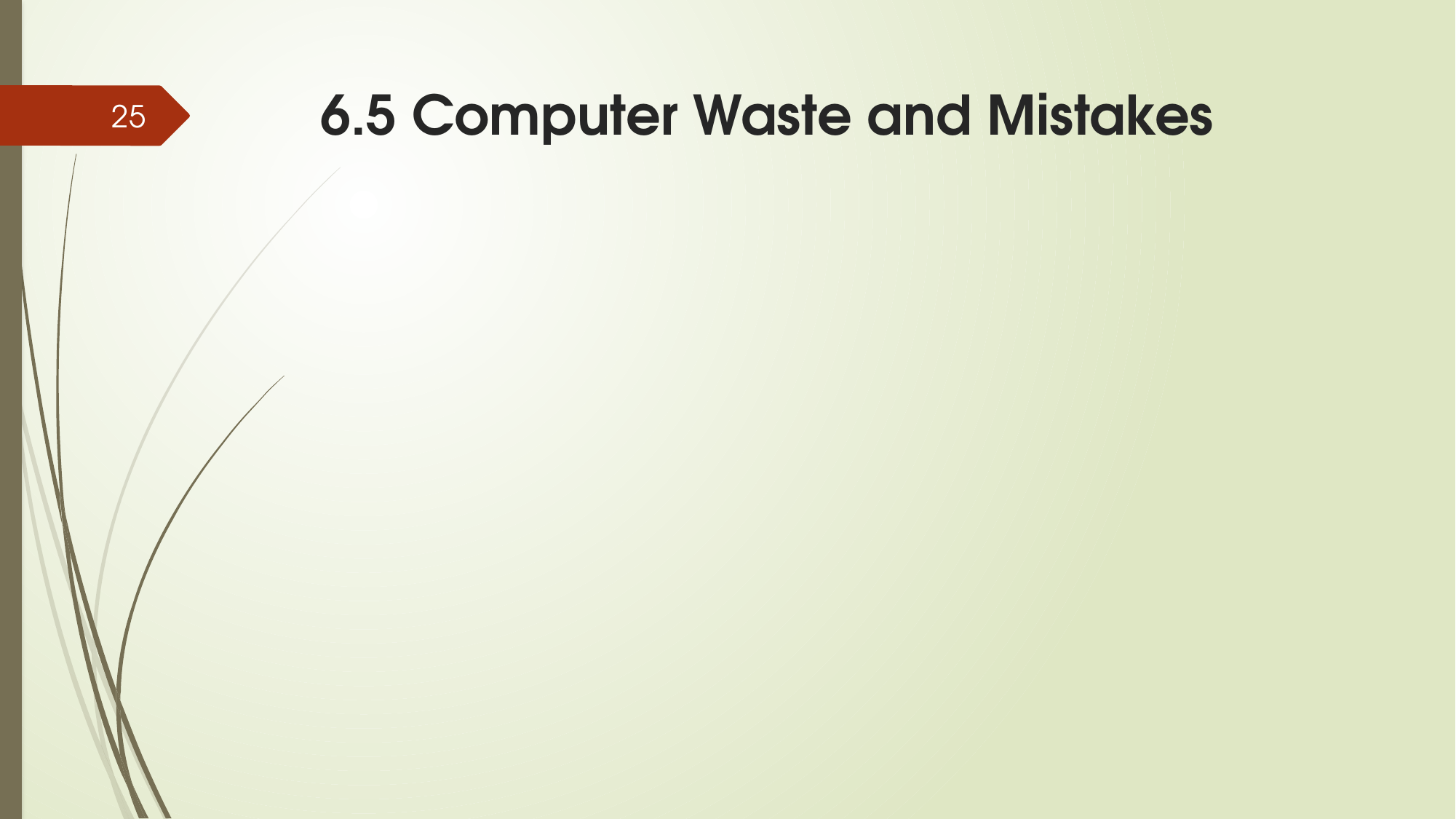

# 6.5 Computer Waste and Mistakes
25